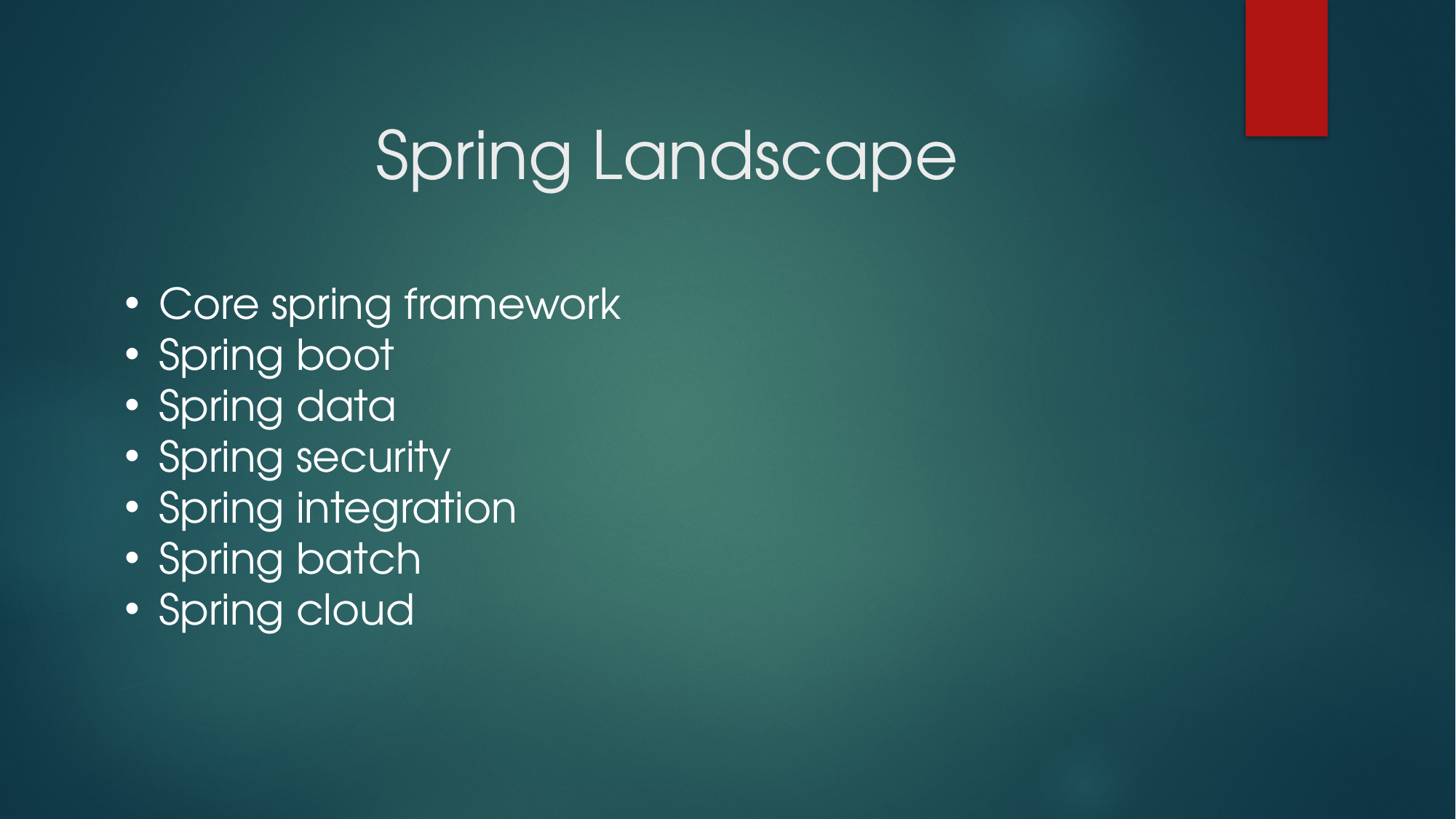

# Spring Landscape
Core spring framework
Spring boot
Spring data
Spring security
Spring integration
Spring batch
Spring cloud